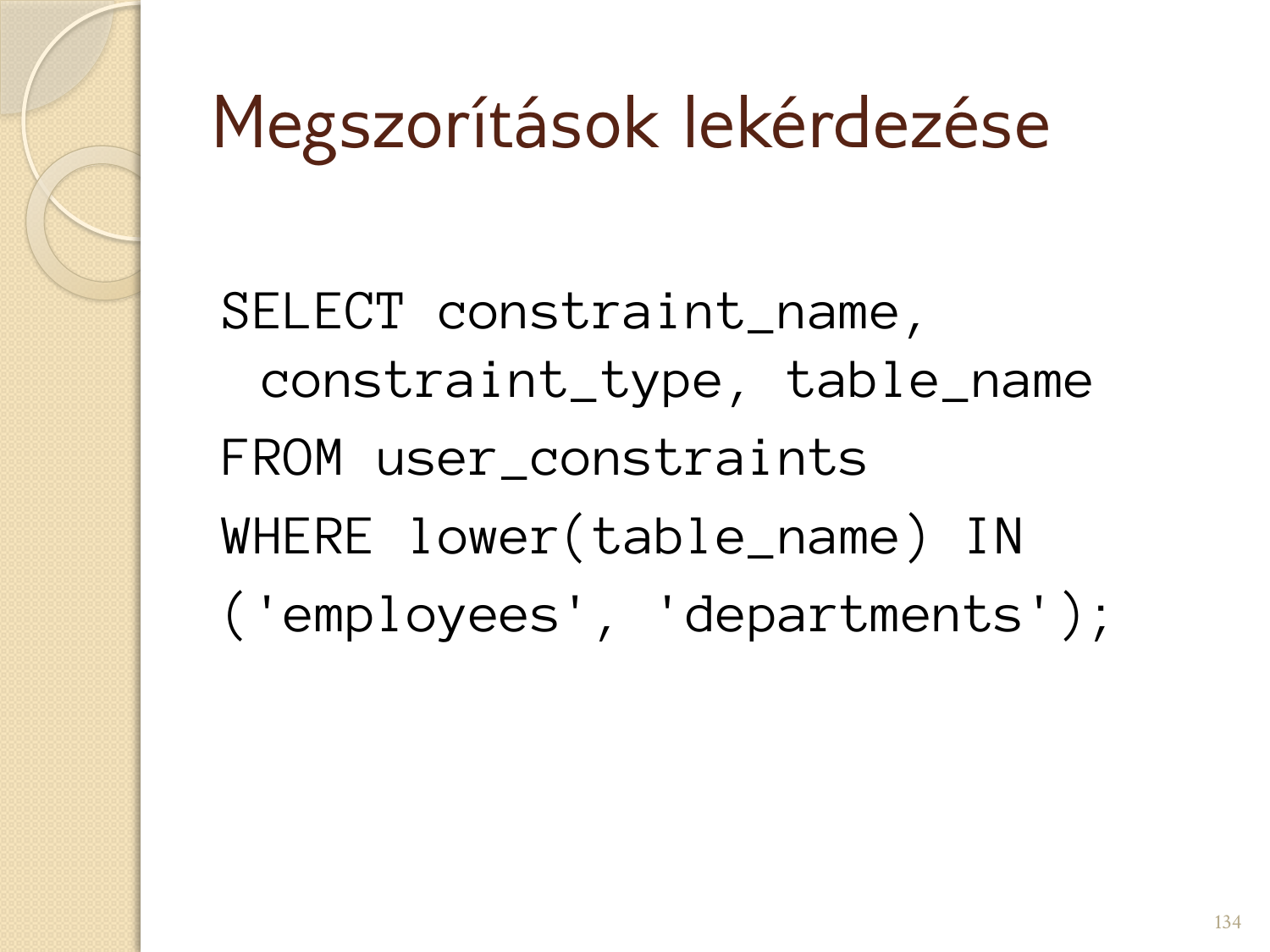

# Megszorítások lekérdezése

SELECT constraint_name, constraint_type, table_name
FROM user_constraints
WHERE lower(table_name) IN
('employees', 'departments');
134